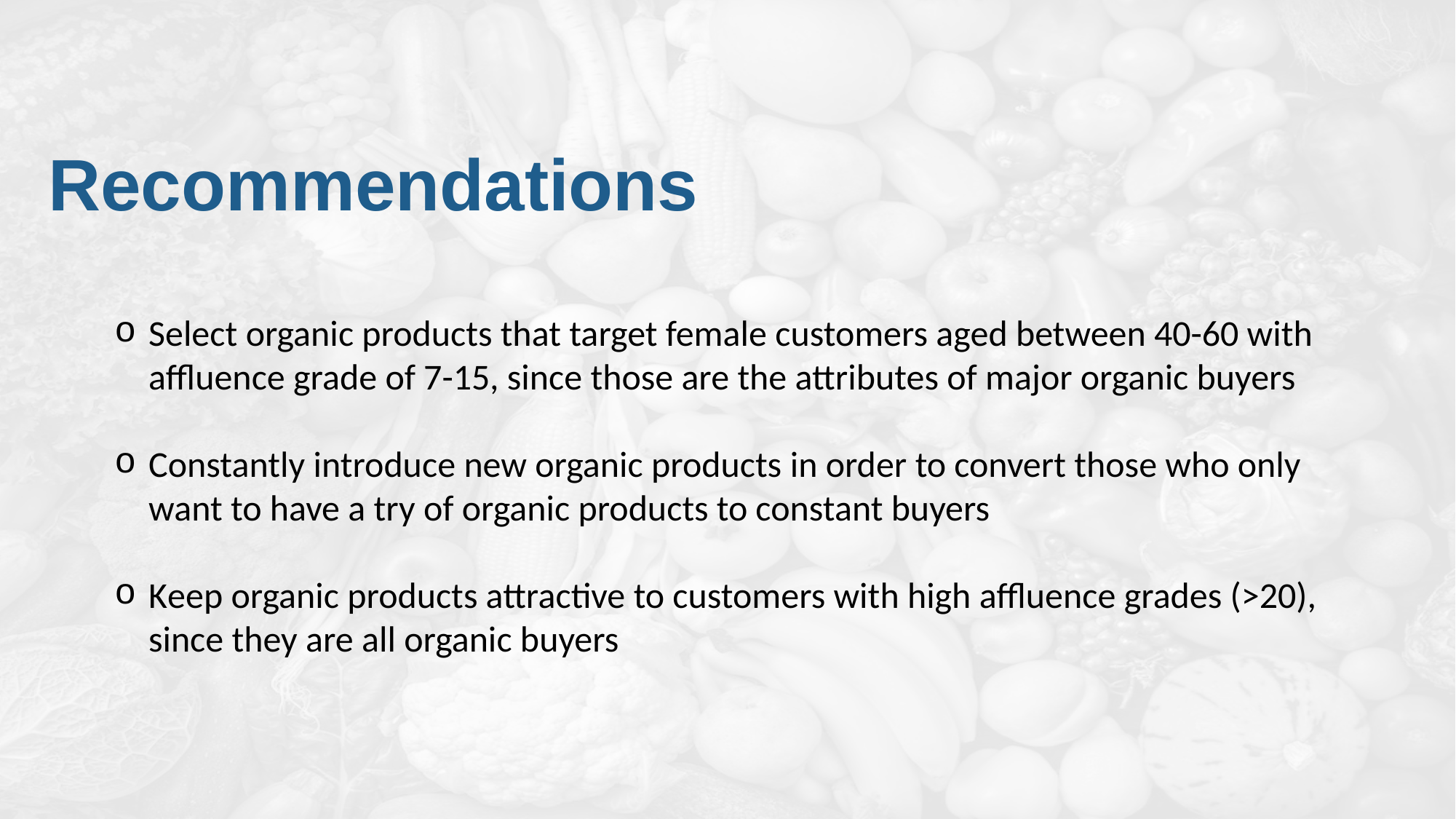

Recommendations
Select organic products that target female customers aged between 40-60 with affluence grade of 7-15, since those are the attributes of major organic buyers

Constantly introduce new organic products in order to convert those who only want to have a try of organic products to constant buyers

Keep organic products attractive to customers with high affluence grades (>20), since they are all organic buyers